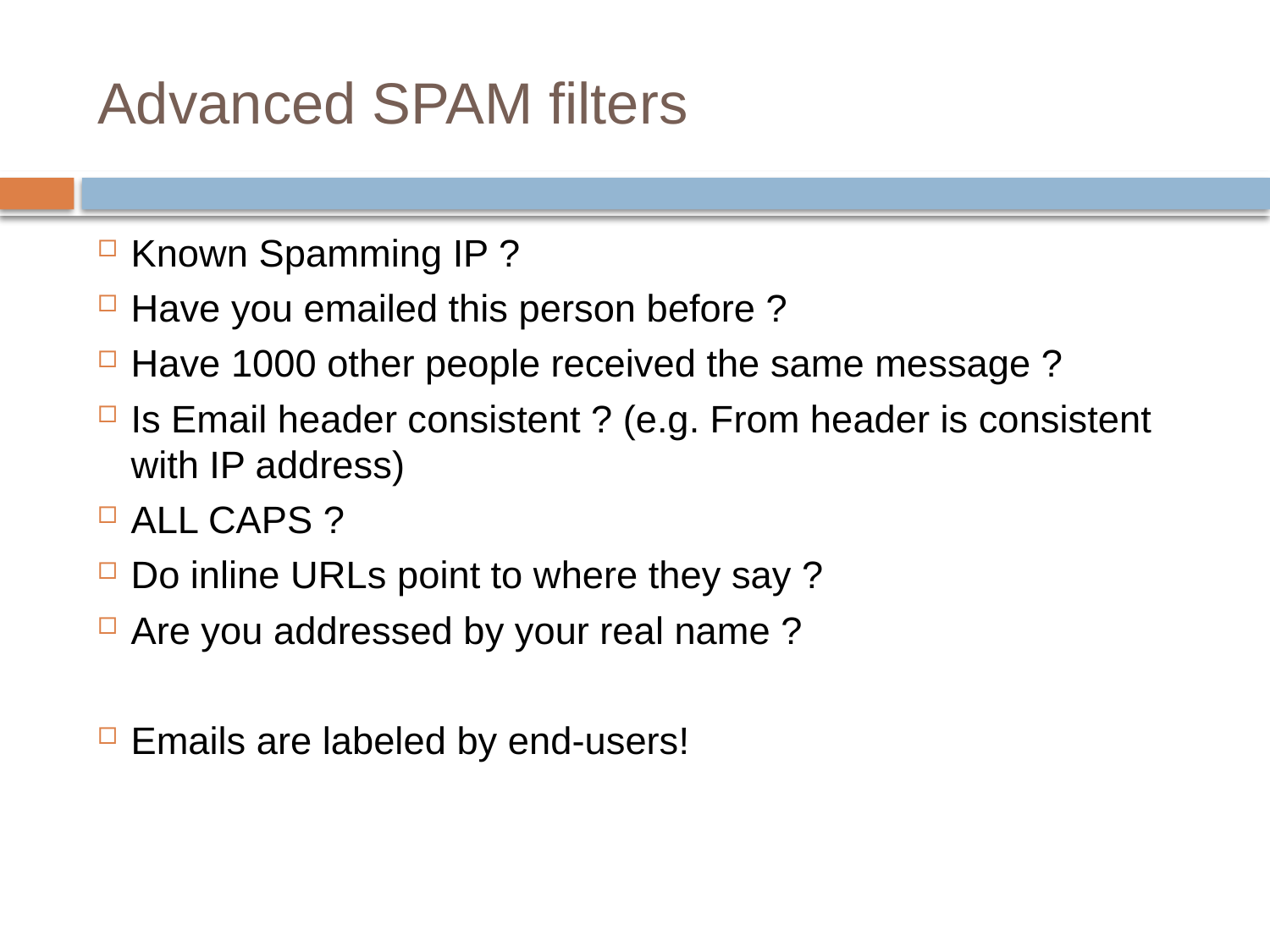

# Advanced SPAM filters
Known Spamming IP ?
Have you emailed this person before ?
Have 1000 other people received the same message ?
Is Email header consistent ? (e.g. From header is consistent with IP address)
ALL CAPS ?
Do inline URLs point to where they say ?
Are you addressed by your real name ?

Emails are labeled by end-users!